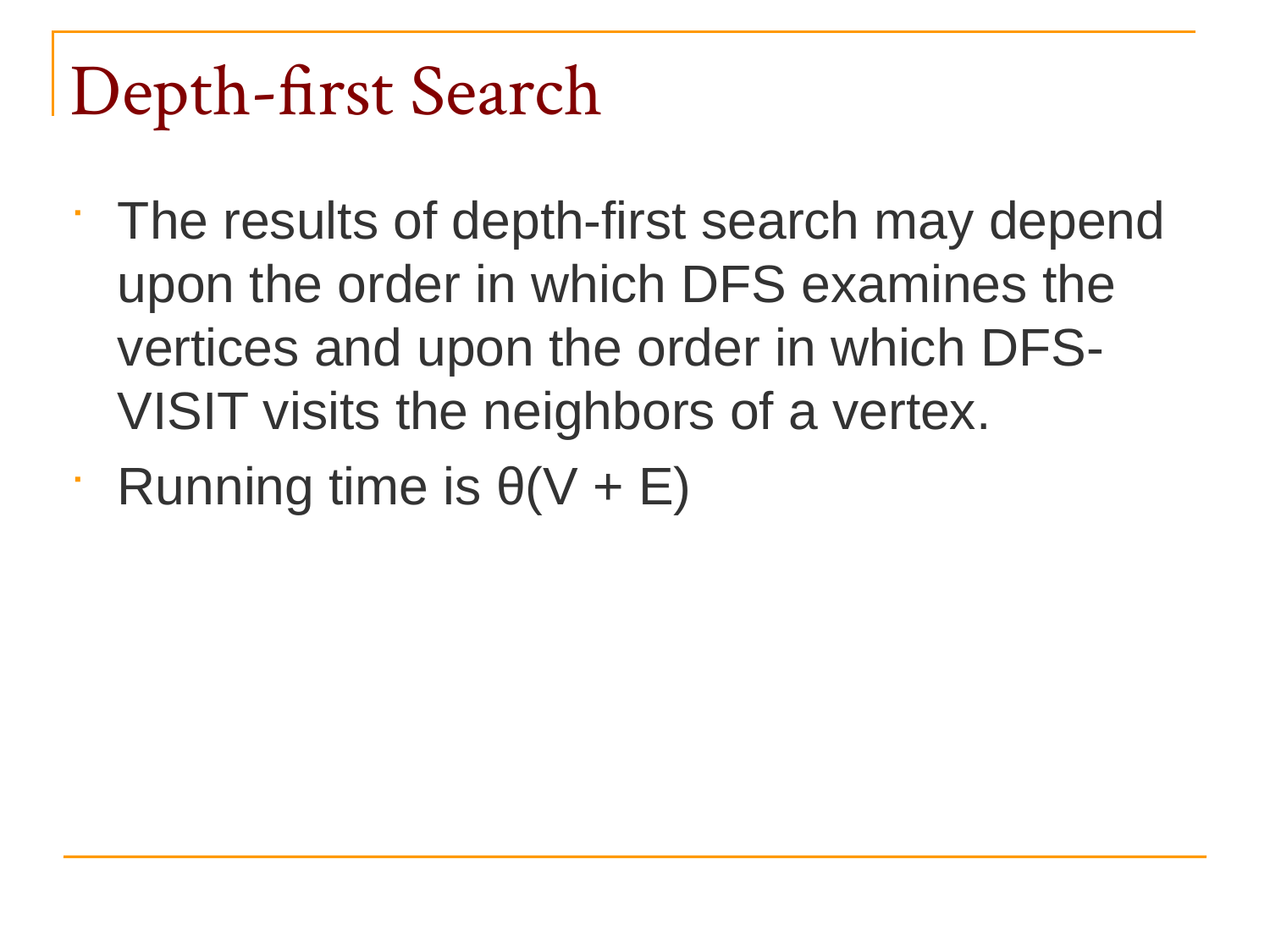

# Depth-first Search
The results of depth-first search may depend upon the order in which DFS examines the vertices and upon the order in which DFS-VISIT visits the neighbors of a vertex.
Running time is θ(V + E)